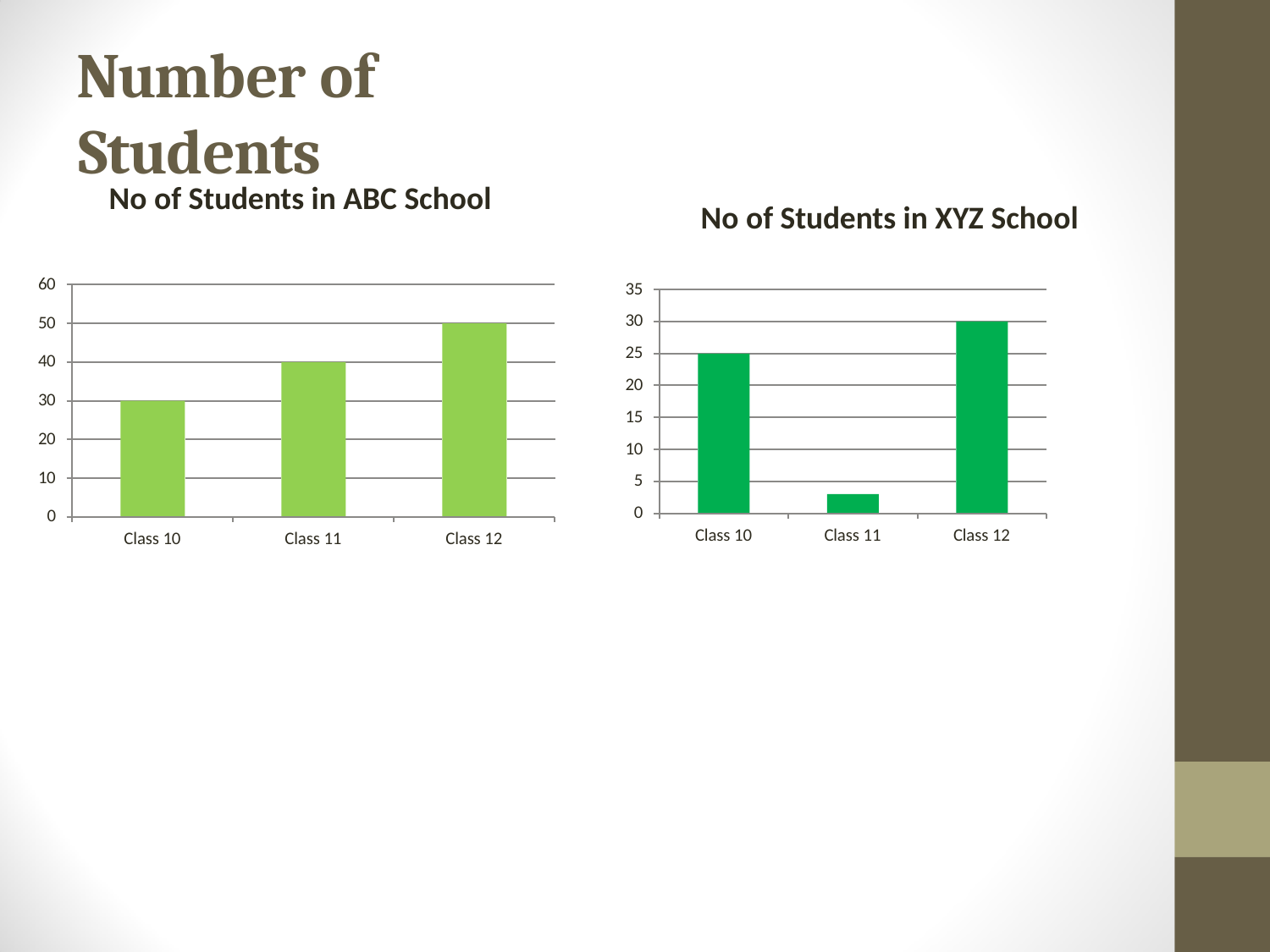

# Number of Students
No of Students in ABC School
No of Students in XYZ School
35
30
25
20
15
10
5
0
60

50

40

30

20

10

0

Class 10
Class 11
Class 12
Class 10
Class 11
Class 12